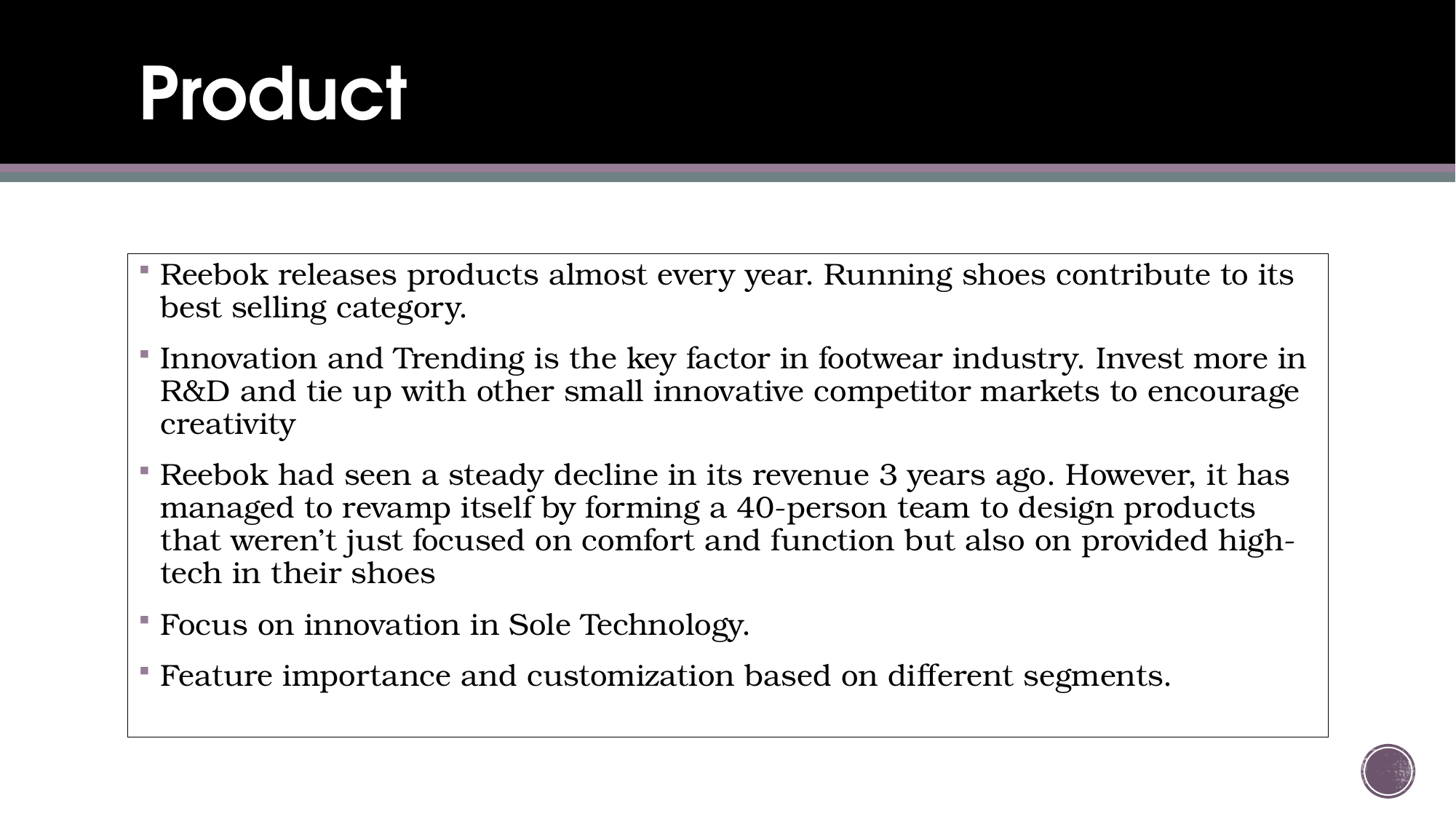

# Product
Reebok releases products almost every year. Running shoes contribute to its best selling category.
Innovation and Trending is the key factor in footwear industry. Invest more in R&D and tie up with other small innovative competitor markets to encourage creativity
Reebok had seen a steady decline in its revenue 3 years ago. However, it has managed to revamp itself by forming a 40-person team to design products that weren’t just focused on comfort and function but also on provided high-tech in their shoes
Focus on innovation in Sole Technology.
Feature importance and customization based on different segments.